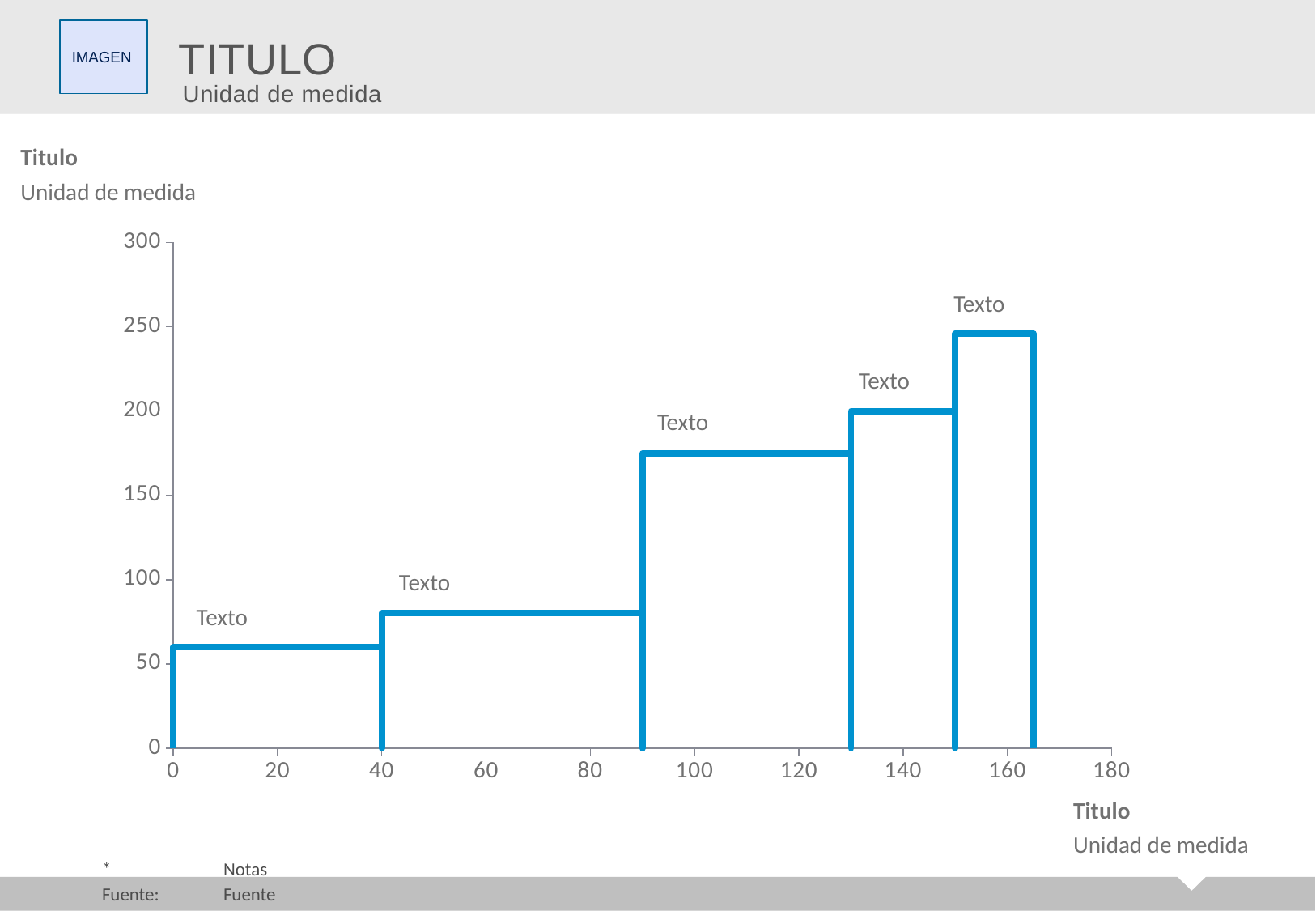

TITULO
IMAGEN
Unidad de medida
Titulo
Unidad de medida

### Chart

| Category | Valores Y |
|---|---|
Texto
Texto
Texto
Texto
Texto
Titulo
Unidad de medida
	*	Notas
	Fuente:	Fuente